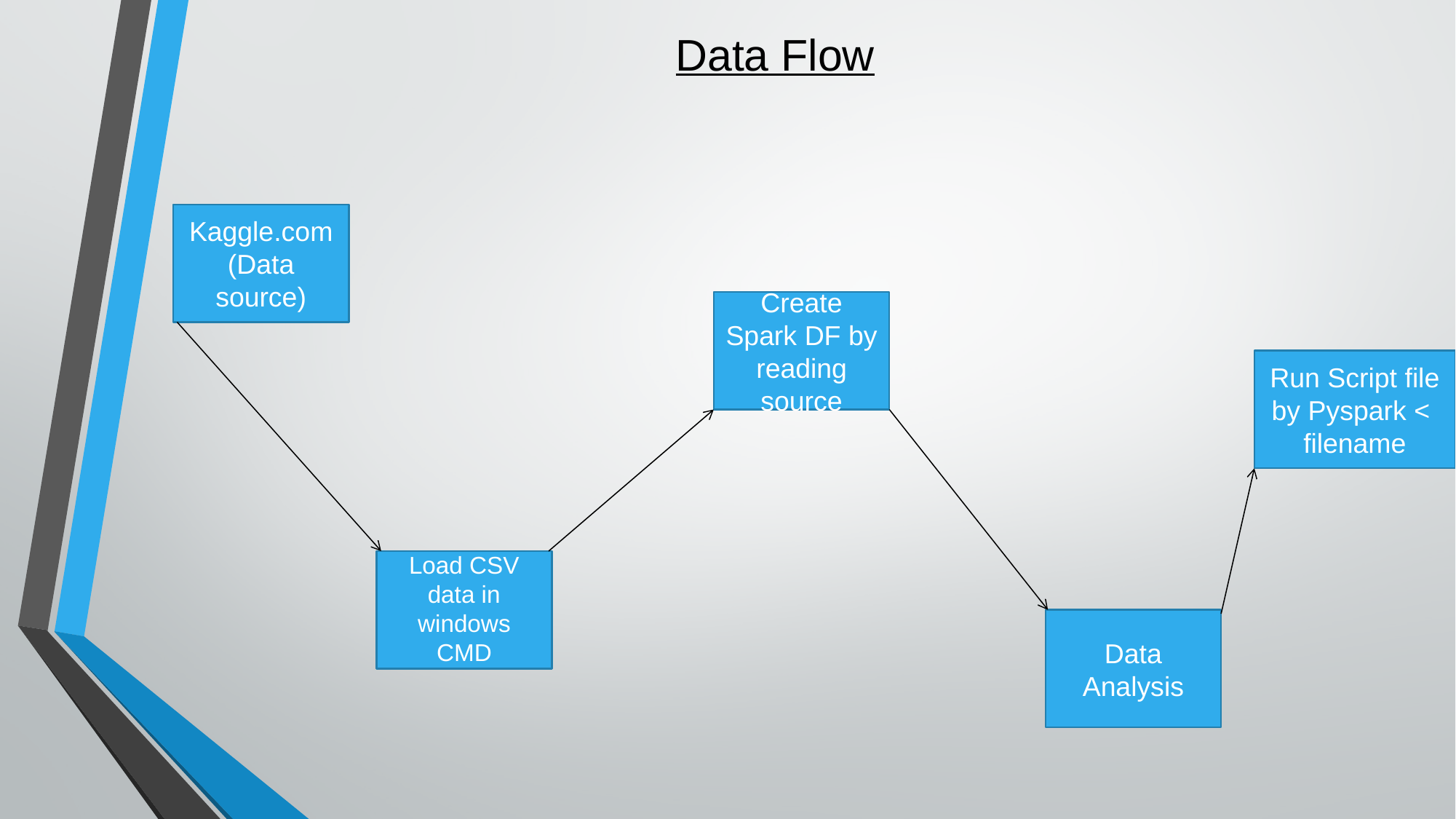

# Data Flow
Kaggle.com
(Data source)
Create Spark DF by reading source
Run Script file by Pyspark <  filename

Load CSV data in windows CMD

Data Analysis